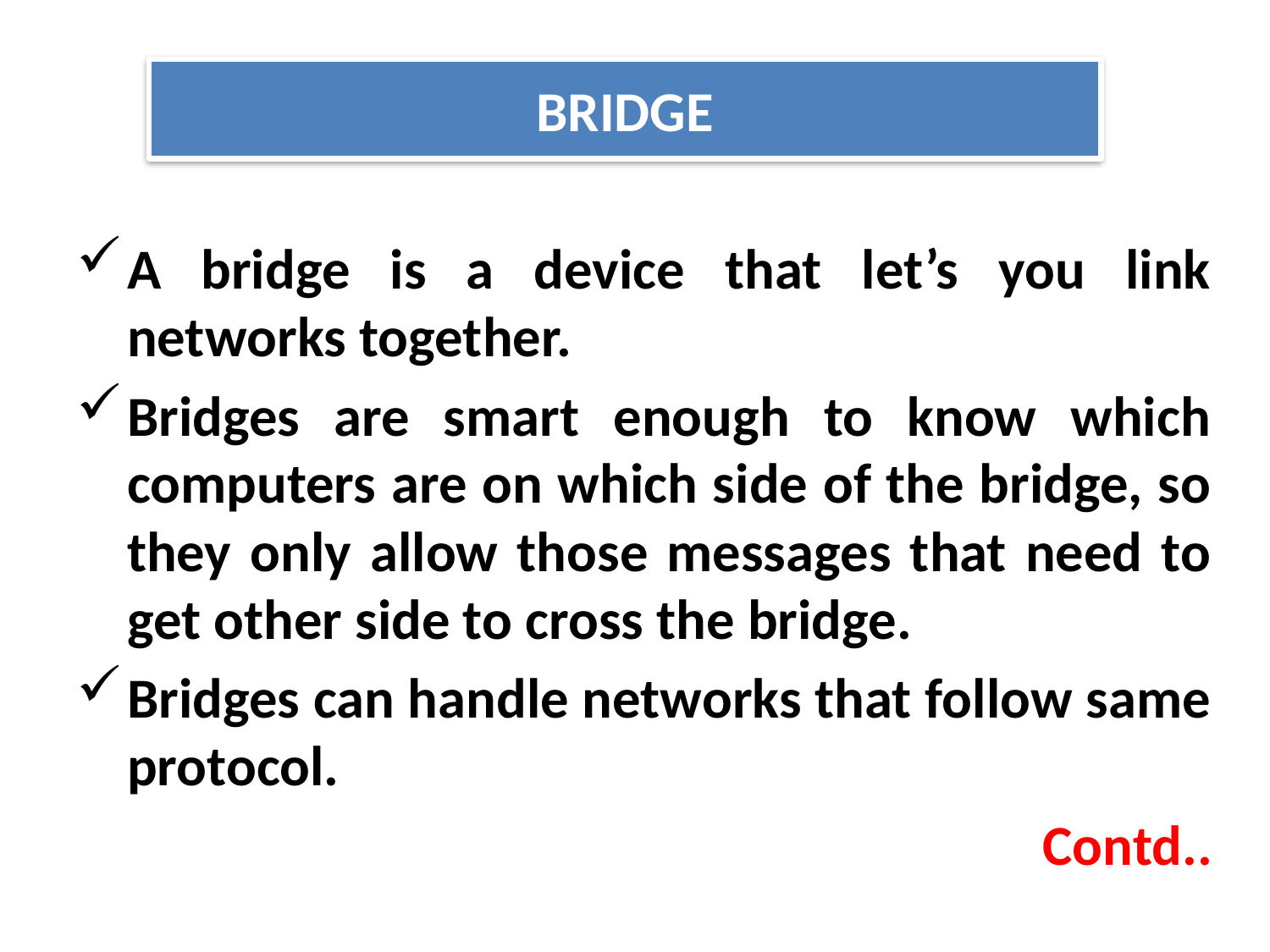

BRIDGE
# A bridge is a device that let’s you link networks together.
Bridges are smart enough to know which computers are on which side of the bridge, so they only allow those messages that need to get other side to cross the bridge.
Bridges can handle networks that follow same protocol.
Contd..